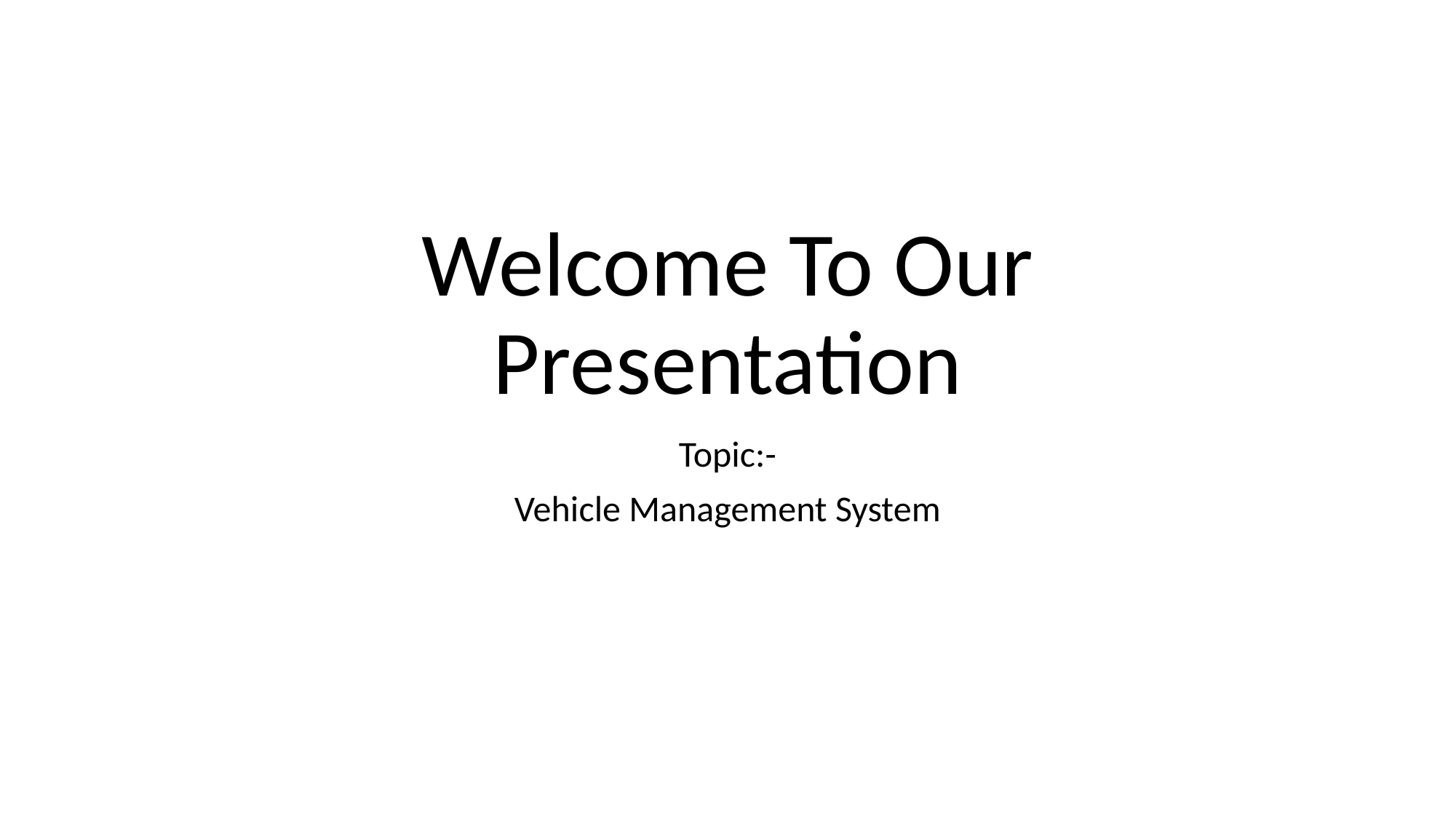

# Welcome To Our Presentation
Topic:-
Vehicle Management System